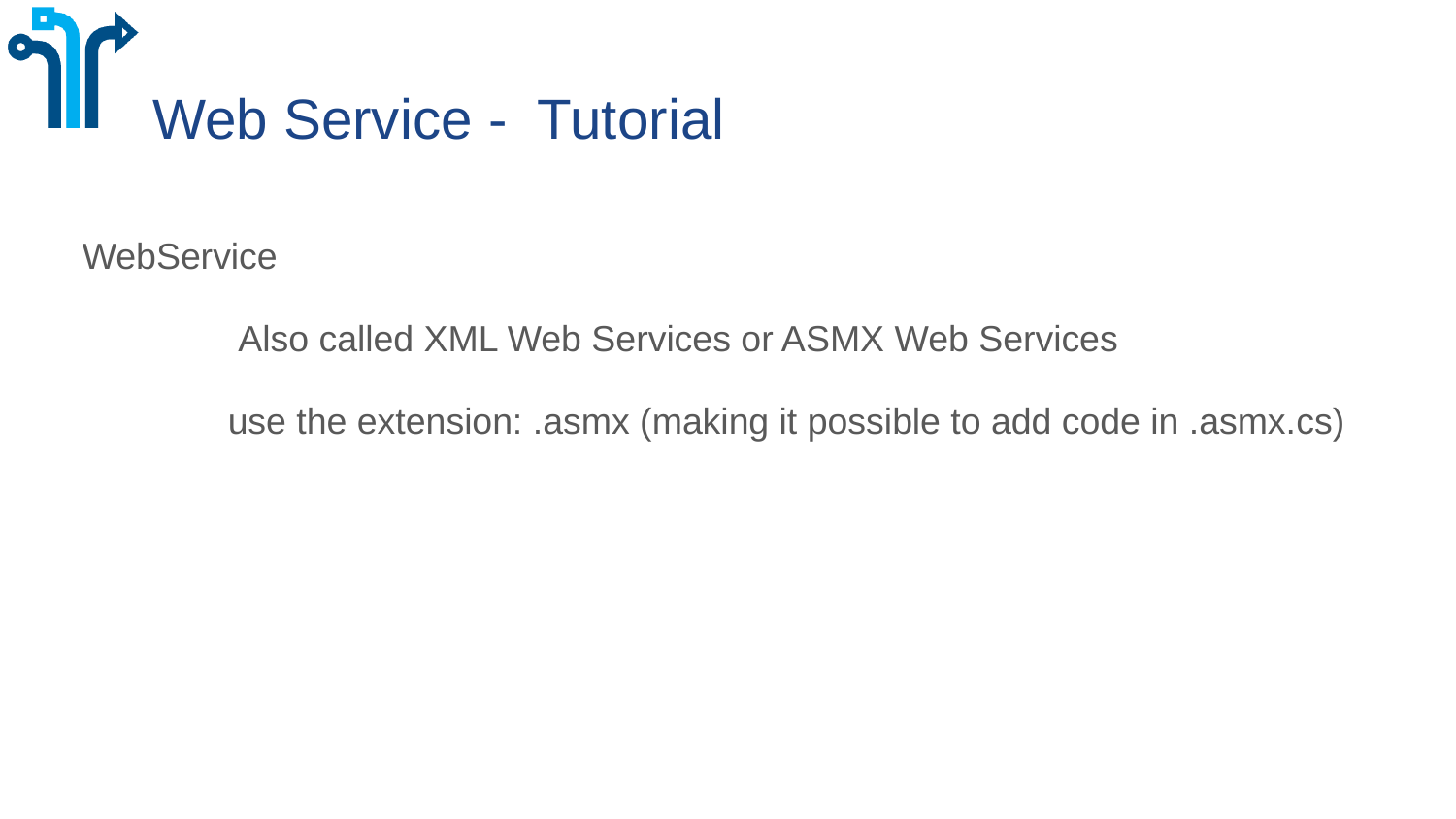

# Web Service -  Tutorial

WebService
	 Also called XML Web Services or ASMX Web Services
	use the extension: .asmx (making it possible to add code in .asmx.cs)